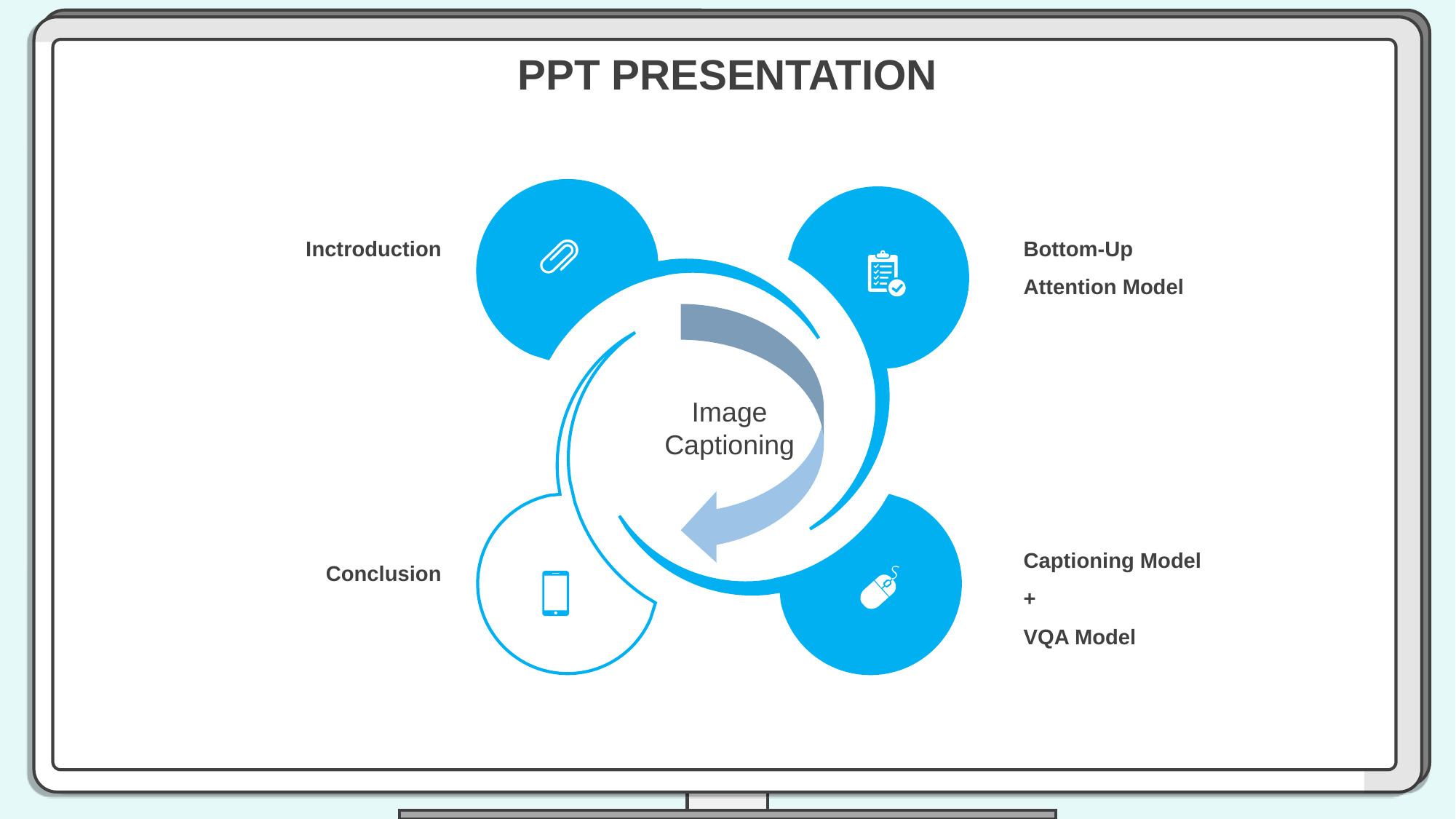

PPT PRESENTATION

Inctroduction
Bottom-Up
Attention Model

Image
Captioning

Captioning Model
+
VQA Model
Conclusion